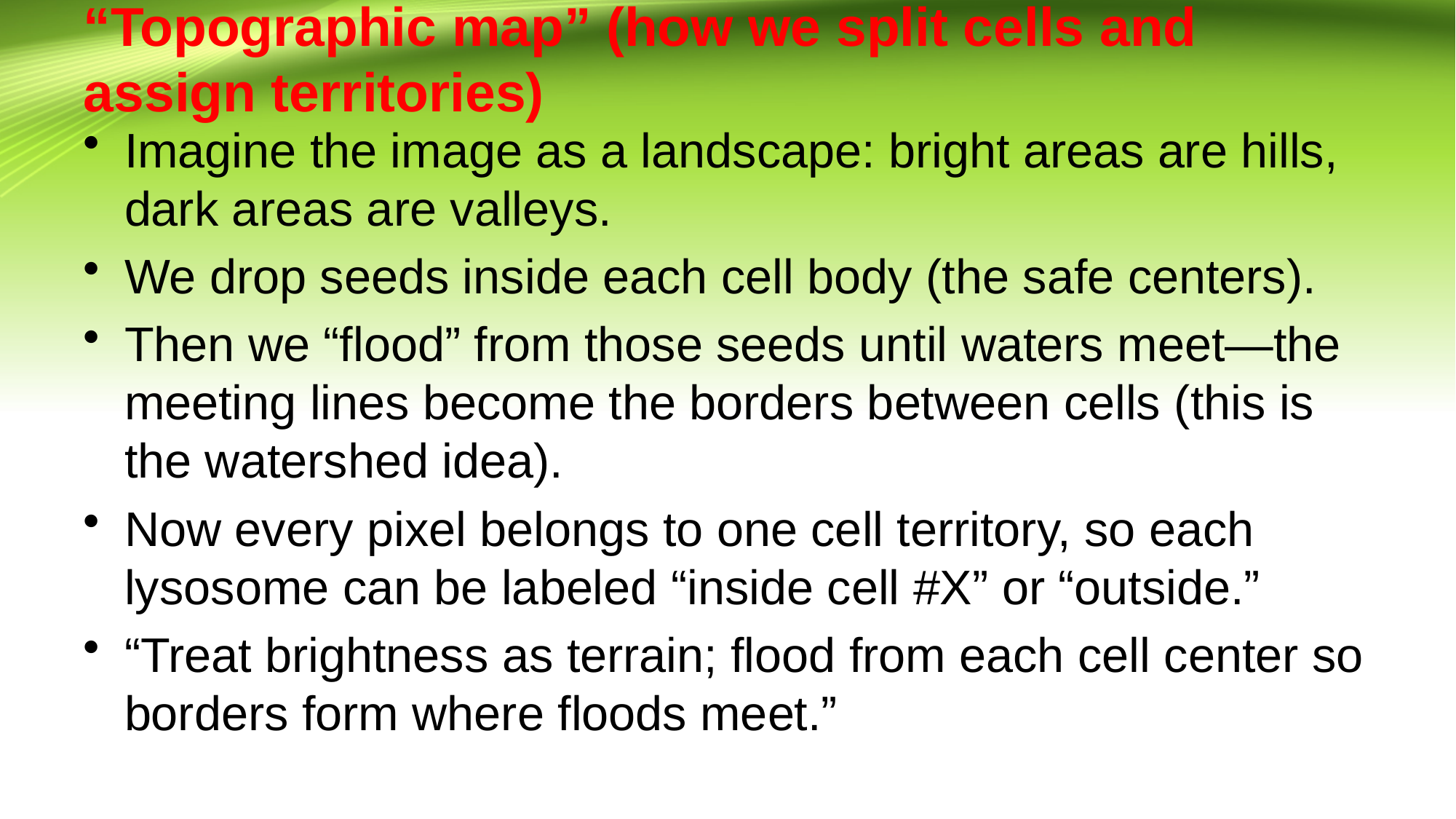

# “Topographic map” (how we split cells and assign territories)
Imagine the image as a landscape: bright areas are hills, dark areas are valleys.
We drop seeds inside each cell body (the safe centers).
Then we “flood” from those seeds until waters meet—the meeting lines become the borders between cells (this is the watershed idea).
Now every pixel belongs to one cell territory, so each lysosome can be labeled “inside cell #X” or “outside.”
“Treat brightness as terrain; flood from each cell center so borders form where floods meet.”